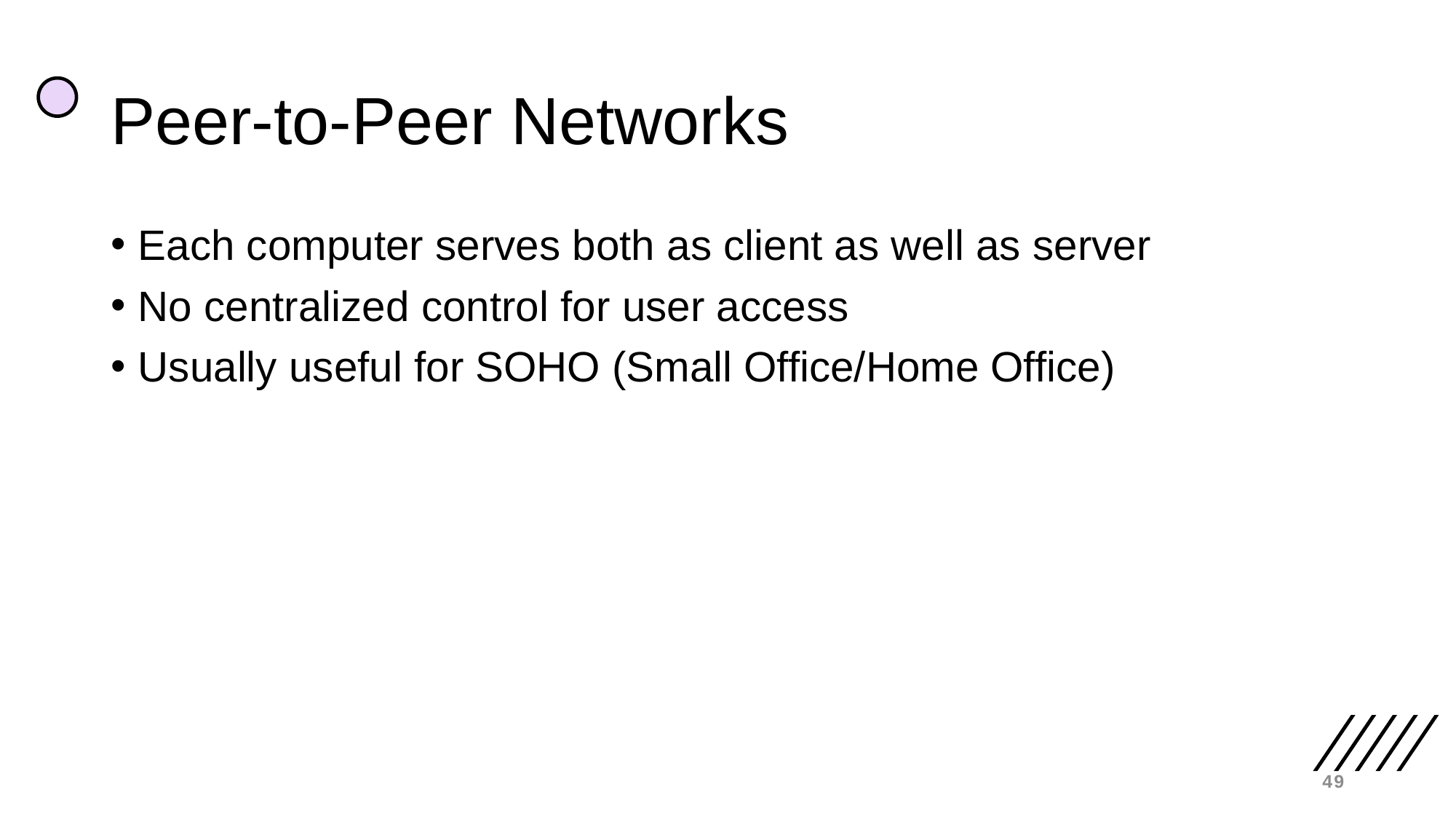

# Peer-to-Peer Networks
Each computer serves both as client as well as server
No centralized control for user access
Usually useful for SOHO (Small Office/Home Office)
49